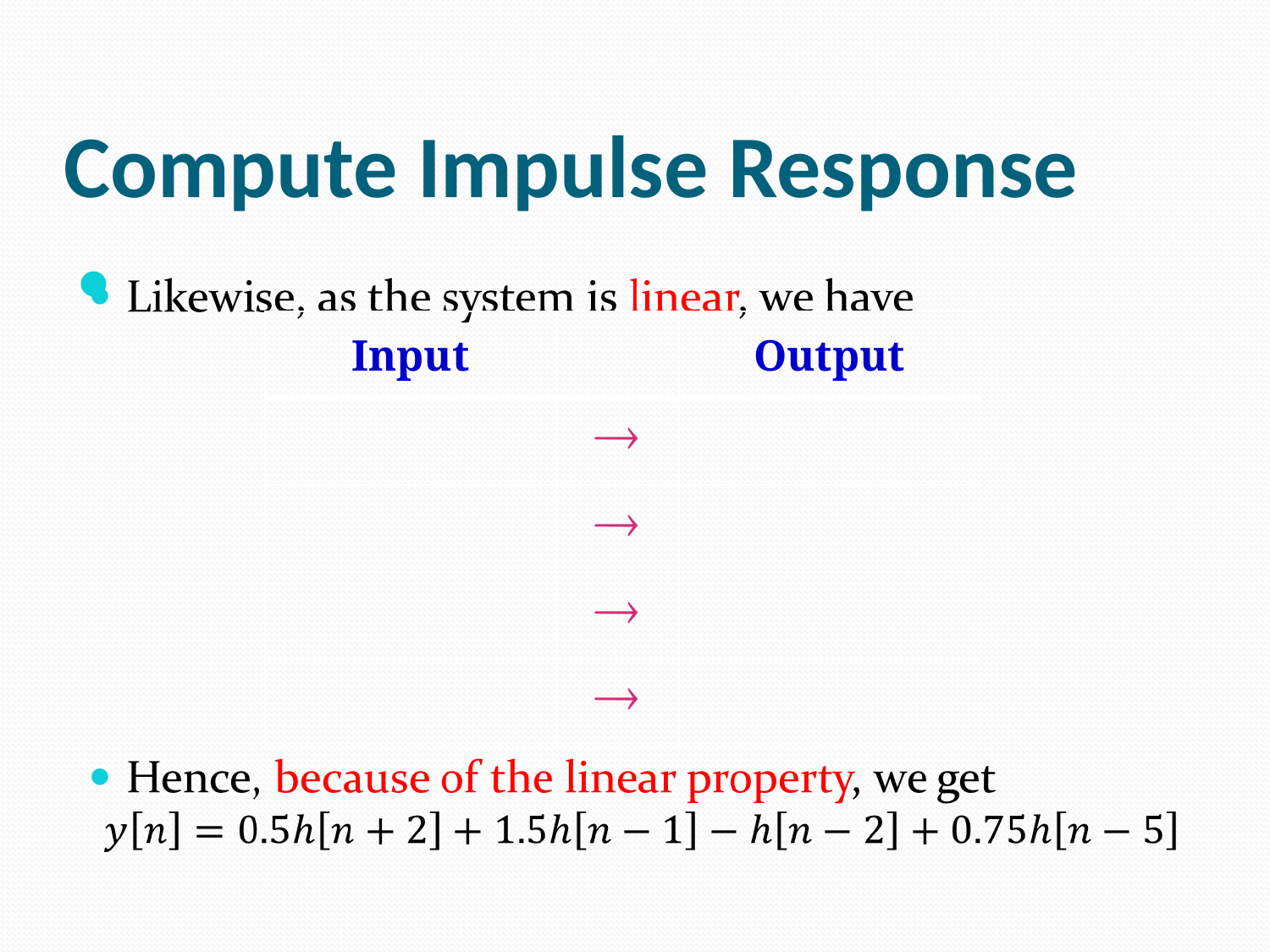

# Compute Impulse Response

| Input |  | Output |
| --- | --- | --- |
|  | → |  |
|  | → |  |
|  | → |  |
|  | → |  |
Digital Signal Processing by Yu Yajun @ SUSTech
44